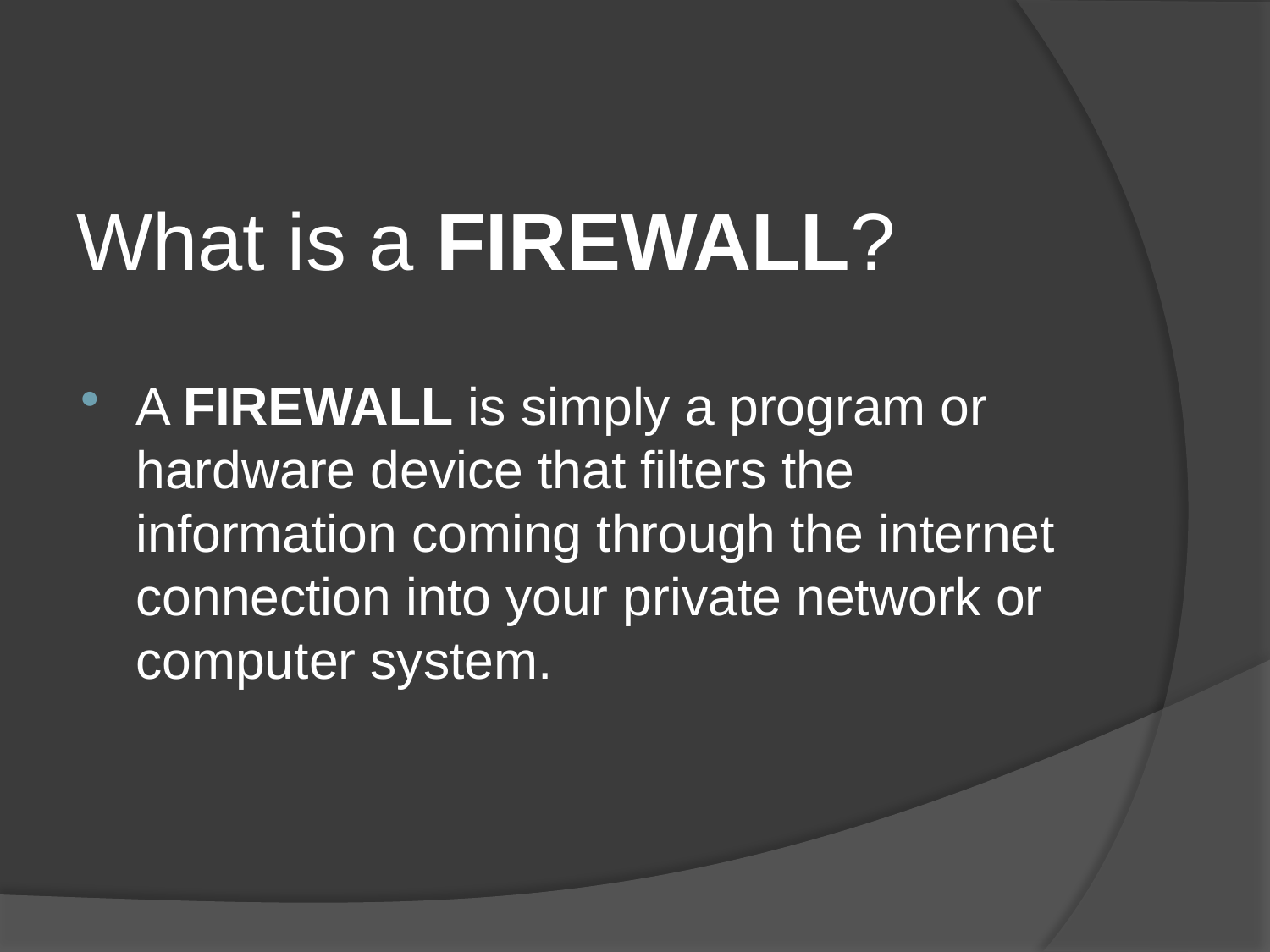

# What is a FIREWALL?
A FIREWALL is simply a program or hardware device that filters the information coming through the internet connection into your private network or computer system.